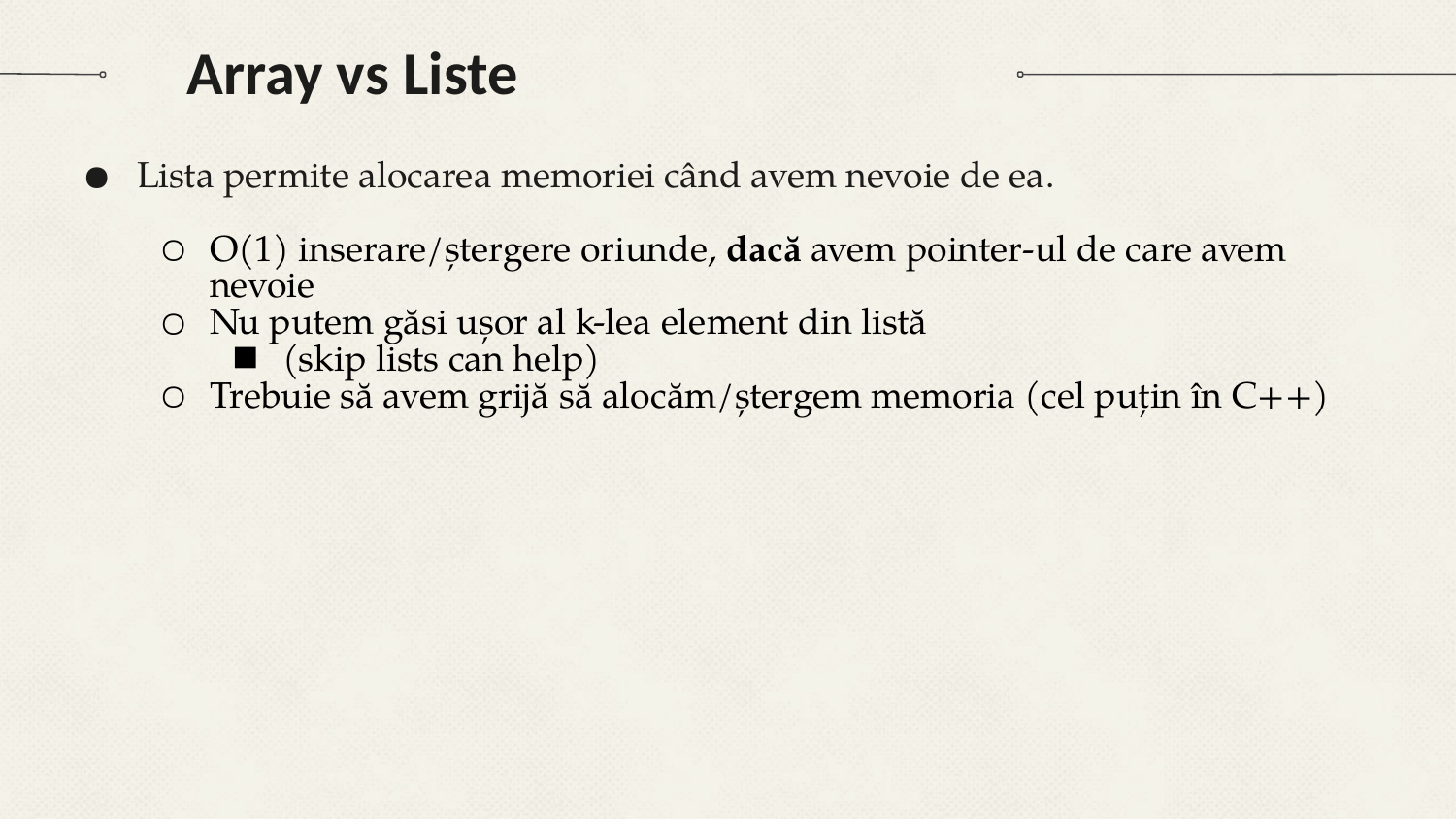

# Array vs Liste

Lista permite alocarea memoriei când avem nevoie de ea.
O(1) inserare/ștergere oriunde, dacă avem pointer-ul de care avem nevoie
Nu putem găsi ușor al k-lea element din listă
(skip lists can help)
Trebuie să avem grijă să alocăm/ștergem memoria (cel puțin în C++)